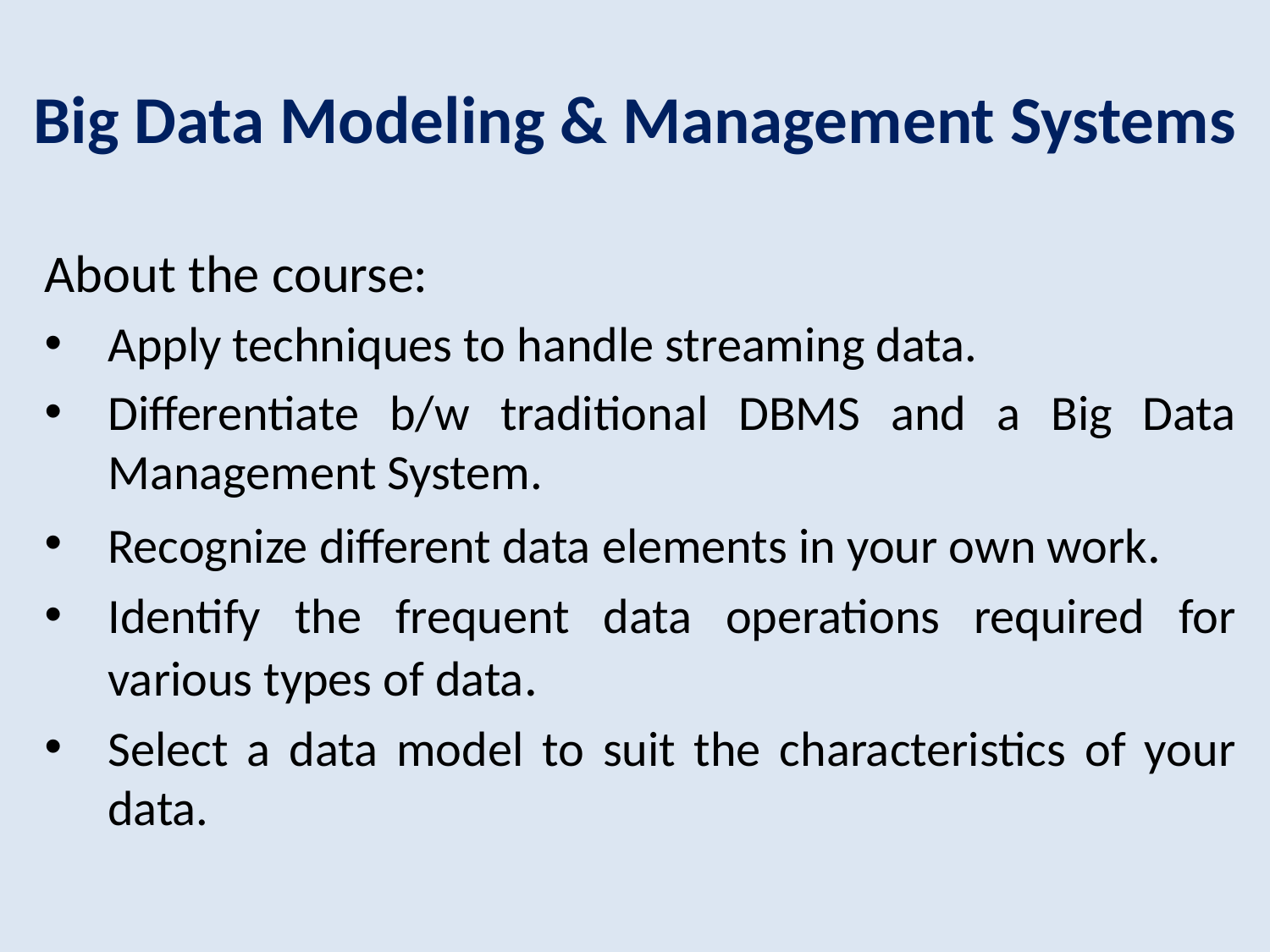

# Big Data Modeling & Management Systems
About the course:
Apply techniques to handle streaming data.
Differentiate b/w traditional DBMS and a Big Data Management System.
Recognize different data elements in your own work.
Identify the frequent data operations required for various types of data.
Select a data model to suit the characteristics of your data.